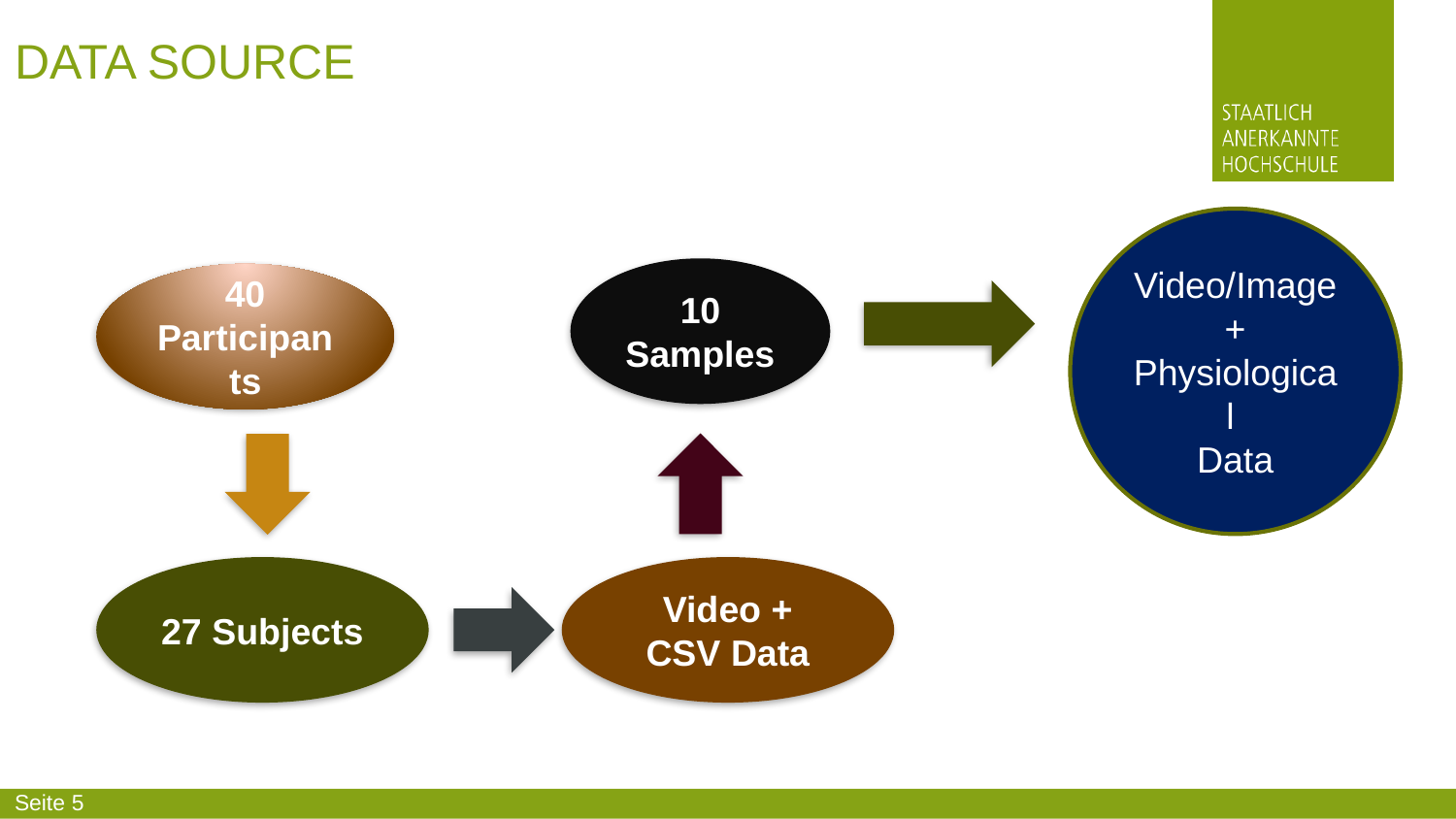

Data source

Video/Image
+
Physiological
Data

10 Samples
40 Participants

27 Subjects
Video + CSV Data

Seite 5